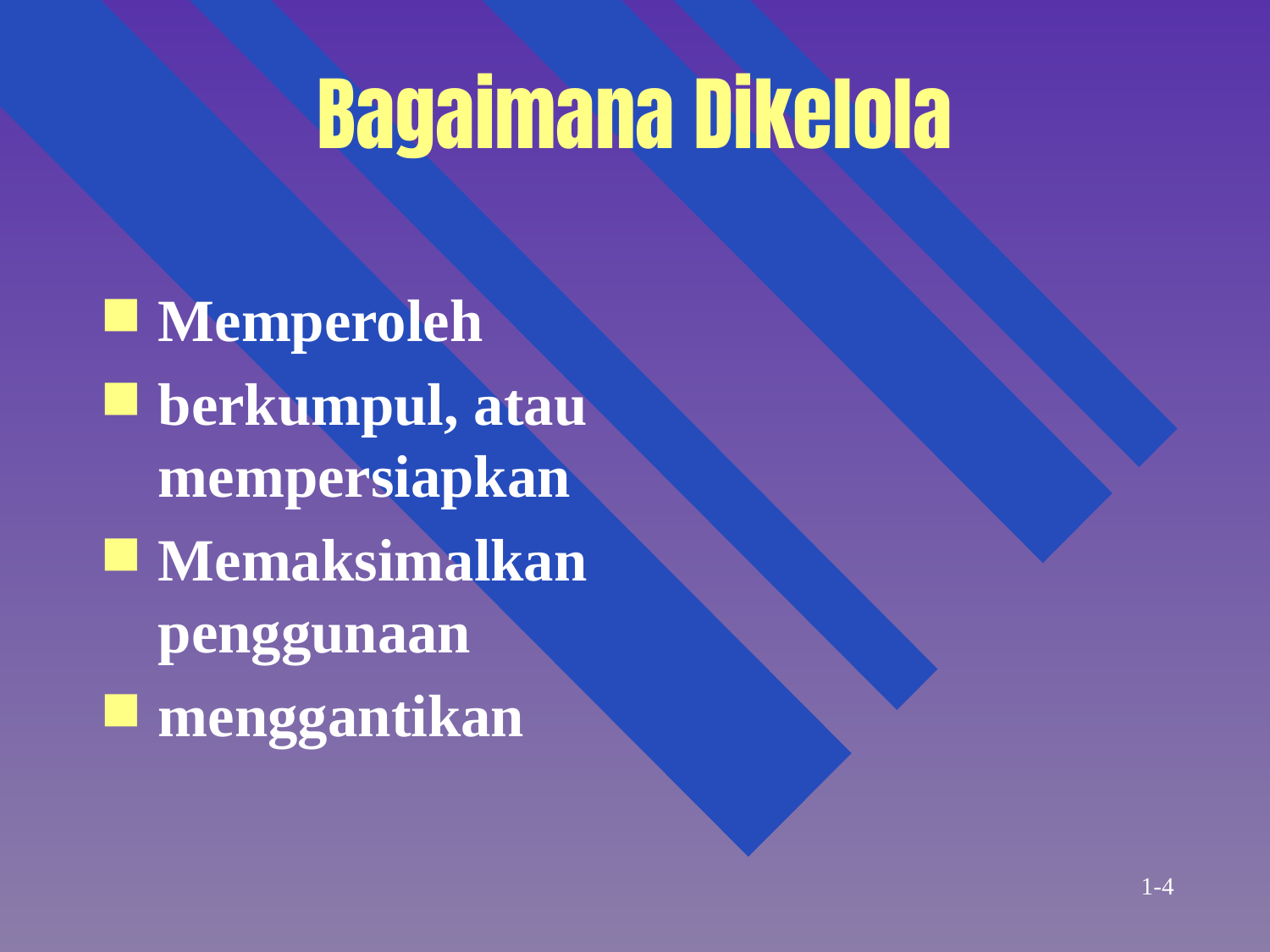

# Bagaimana Dikelola
Memperoleh
berkumpul, atau mempersiapkan
Memaksimalkan penggunaan
menggantikan
1-4